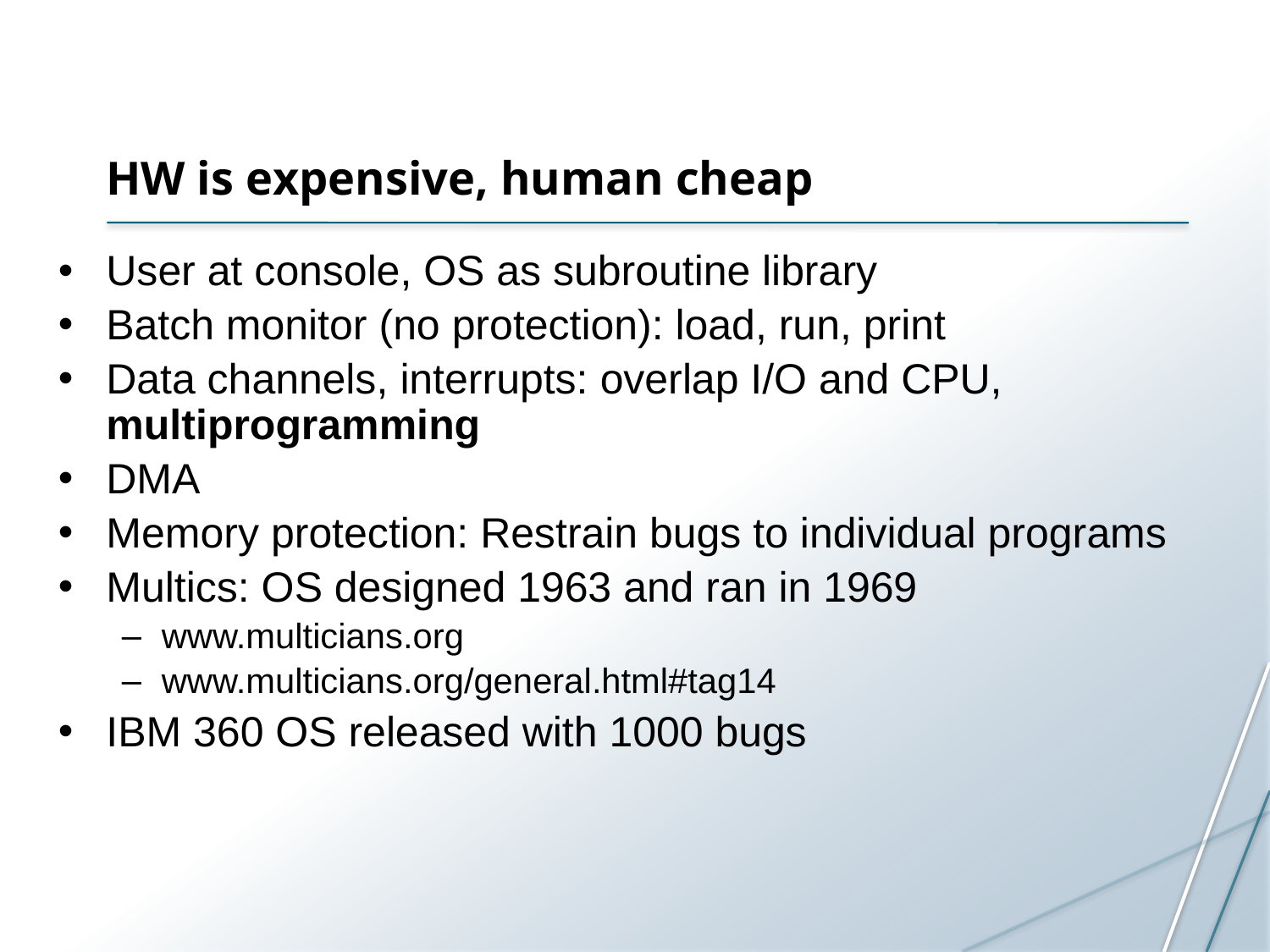

# HW is expensive, human cheap
User at console, OS as subroutine library
Batch monitor (no protection): load, run, print
Data channels, interrupts: overlap I/O and CPU, multiprogramming
DMA
Memory protection: Restrain bugs to individual programs
Multics: OS designed 1963 and ran in 1969
www.multicians.org
www.multicians.org/general.html#tag14
IBM 360 OS released with 1000 bugs